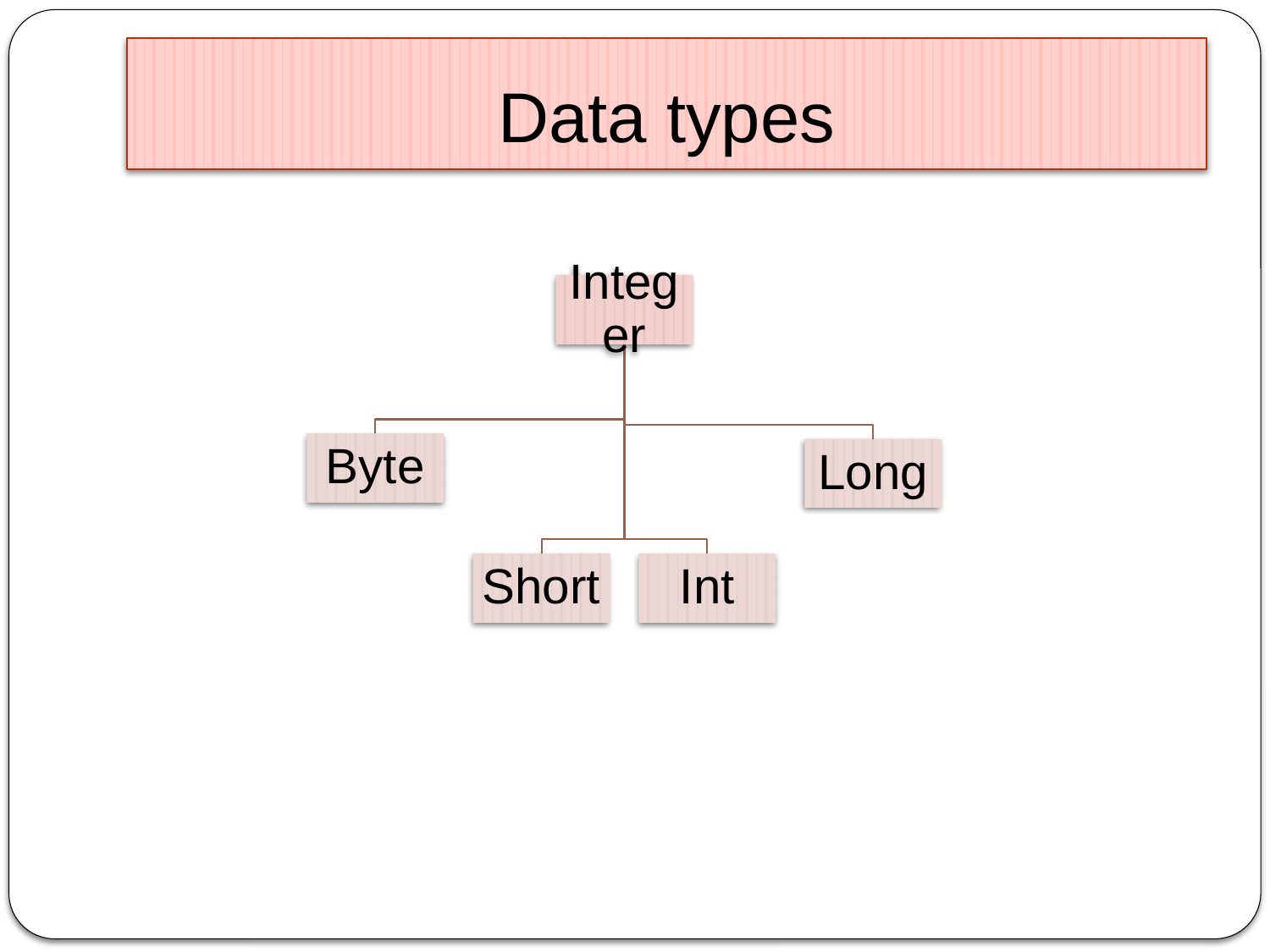

# Data types

Integer
Byte
Short
Int
Long